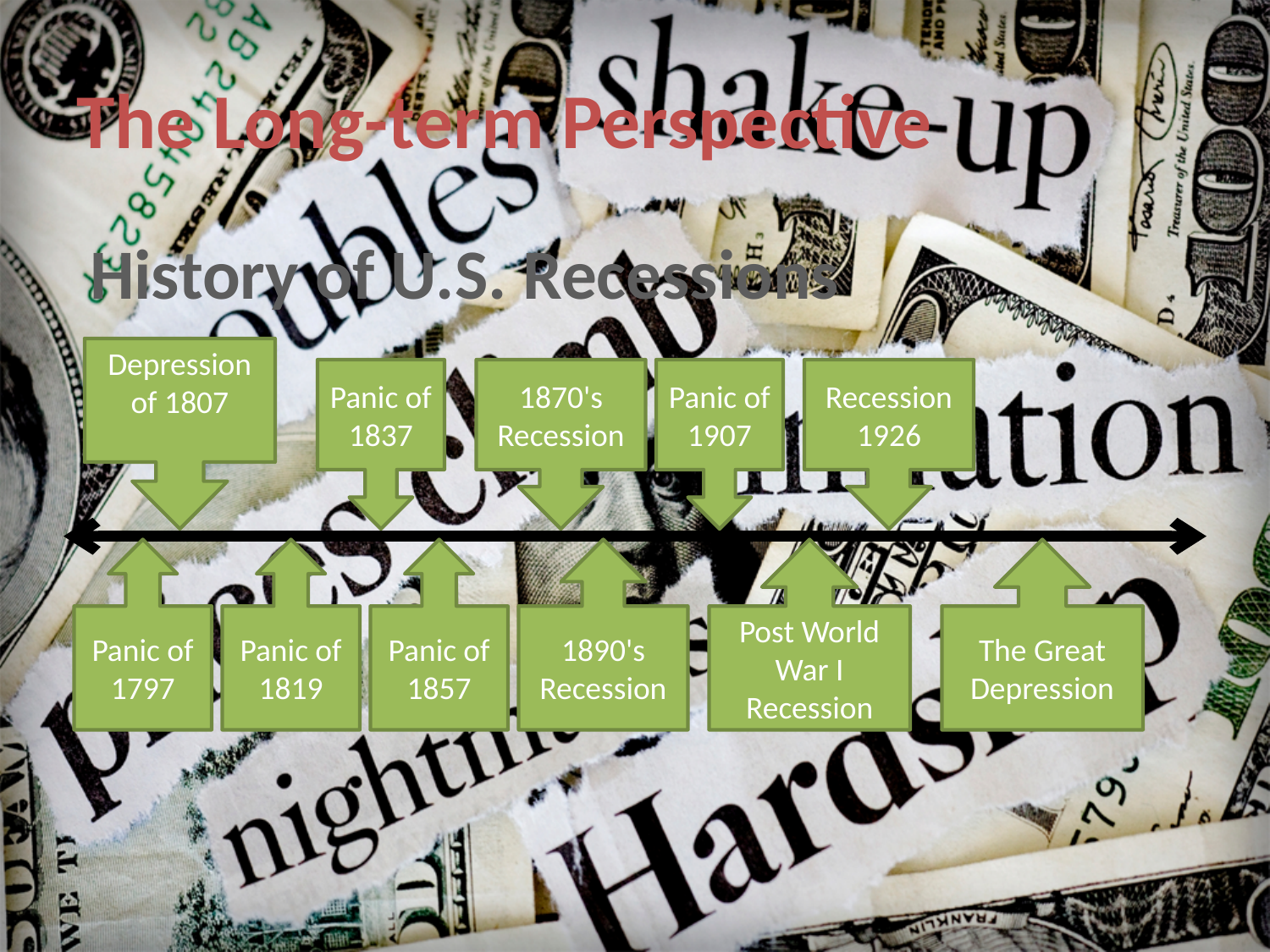

# The Long-term Perspective

History of U.S. Recessions
Depression of 1807

Panic of 1837
1870's Recession
Panic of 1907
Recession 1926
Panic of 1797
Panic of 1819
Panic of 1857
1890's Recession
Post World War I Recession
The Great Depression